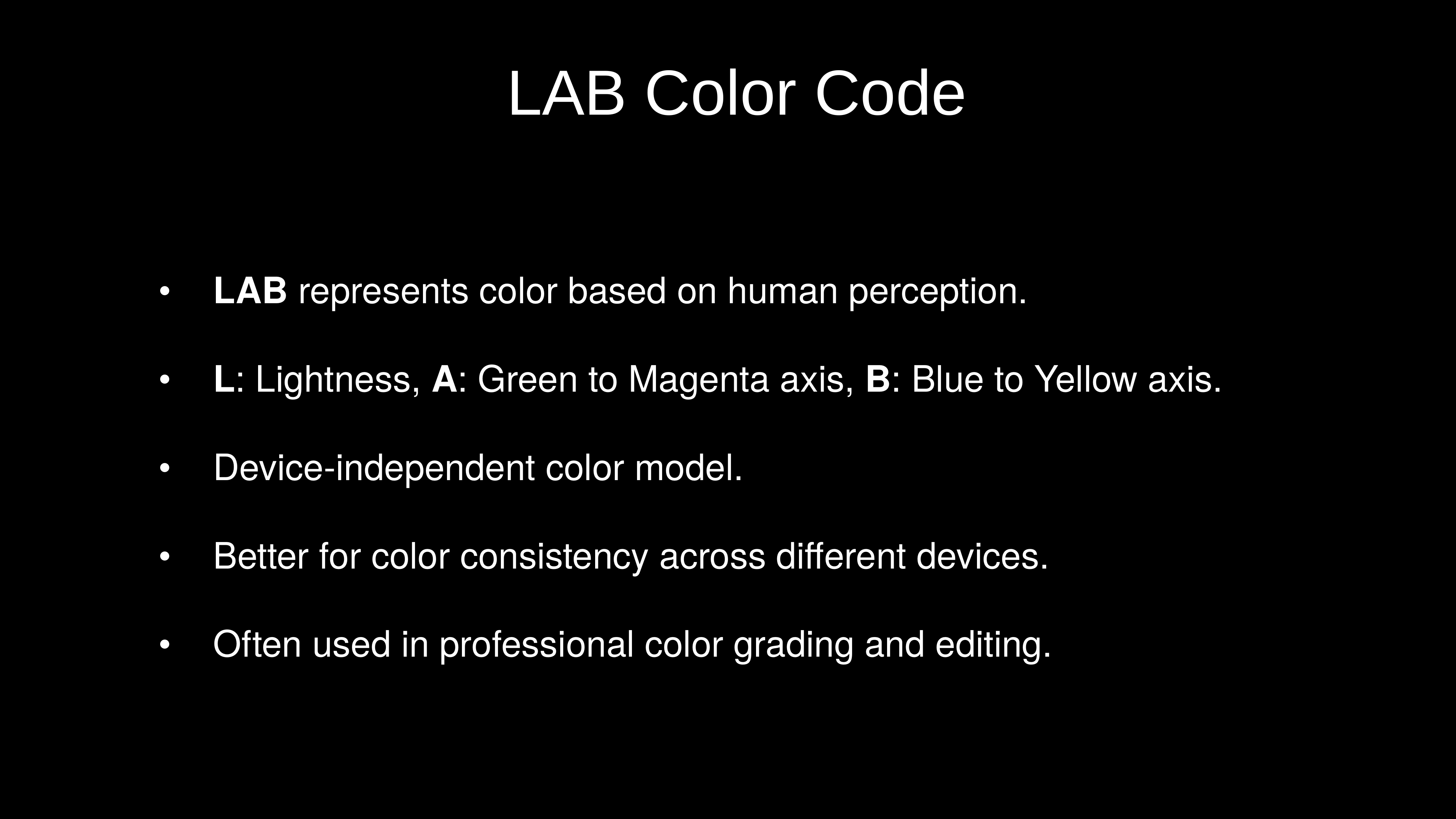

# LAB Color Code
	•	LAB represents color based on human perception.
	•	L: Lightness, A: Green to Magenta axis, B: Blue to Yellow axis.
	•	Device-independent color model.
	•	Better for color consistency across different devices.
	•	Often used in professional color grading and editing.